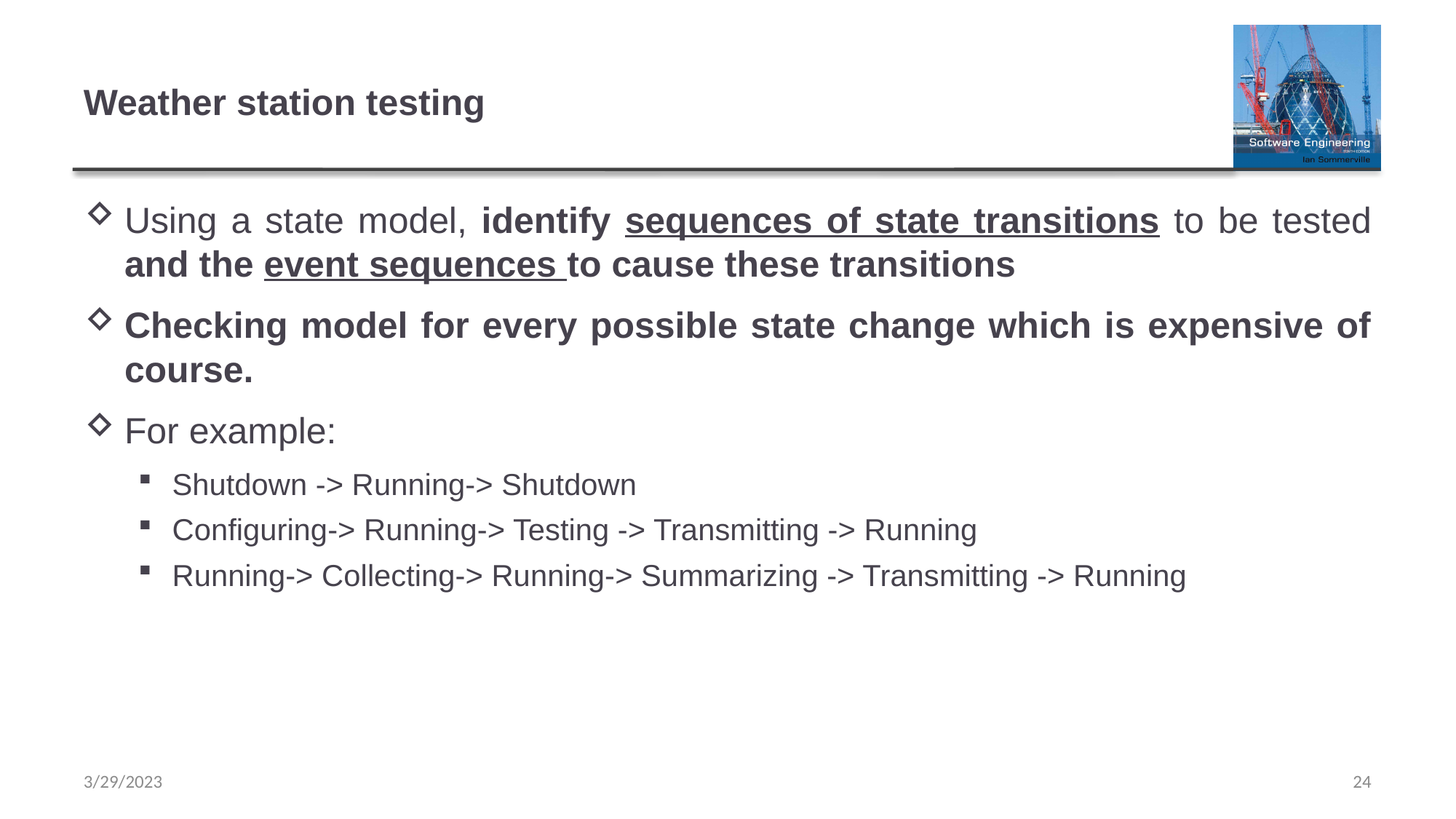

# Weather station testing
Using a state model, identify sequences of state transitions to be tested and the event sequences to cause these transitions
Checking model for every possible state change which is expensive of course.
For example:
Shutdown -> Running-> Shutdown
Configuring-> Running-> Testing -> Transmitting -> Running
Running-> Collecting-> Running-> Summarizing -> Transmitting -> Running

3/29/2023
24